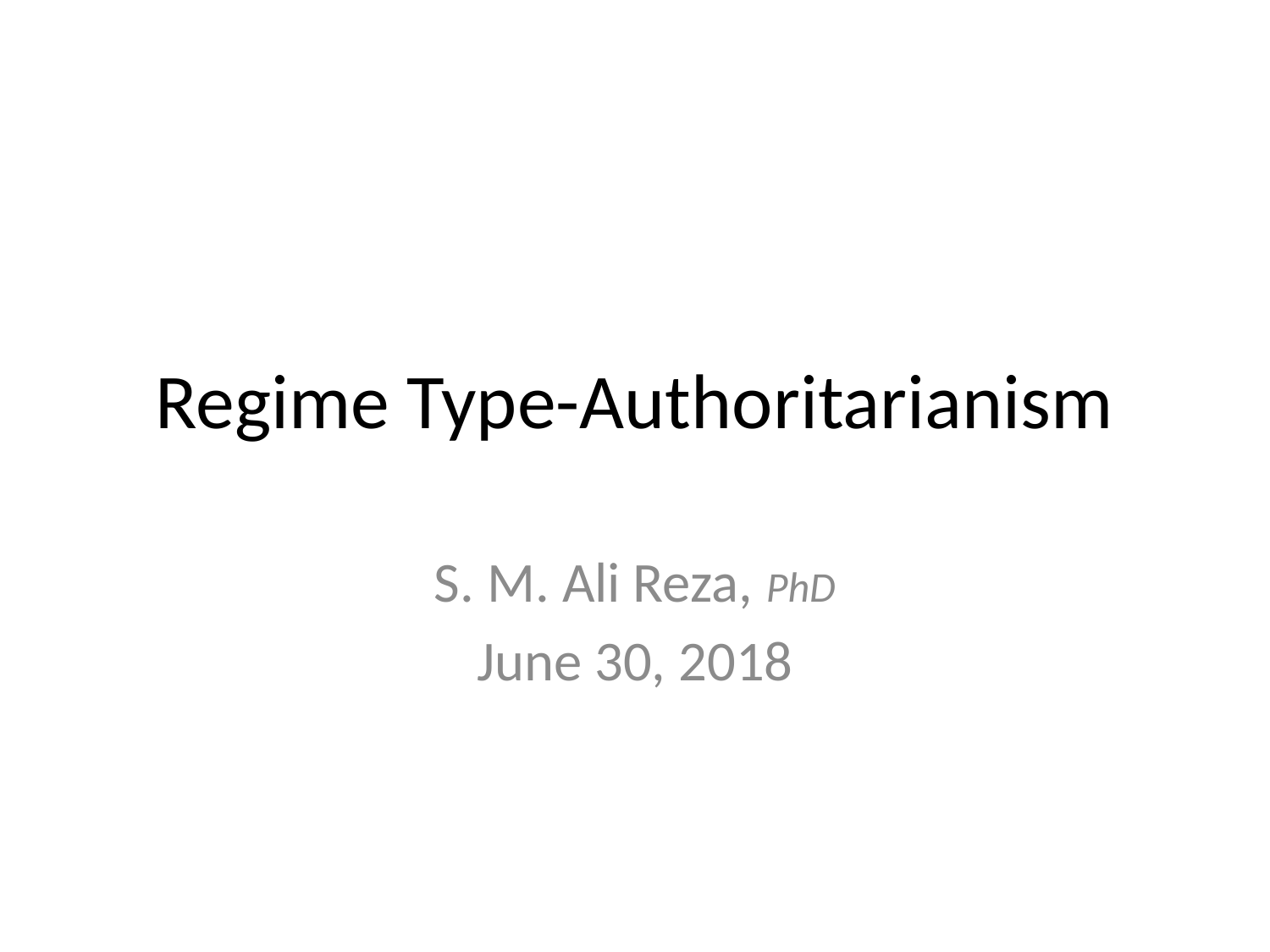

# Regime Type-Authoritarianism
S. M. Ali Reza, PhD
June 30, 2018